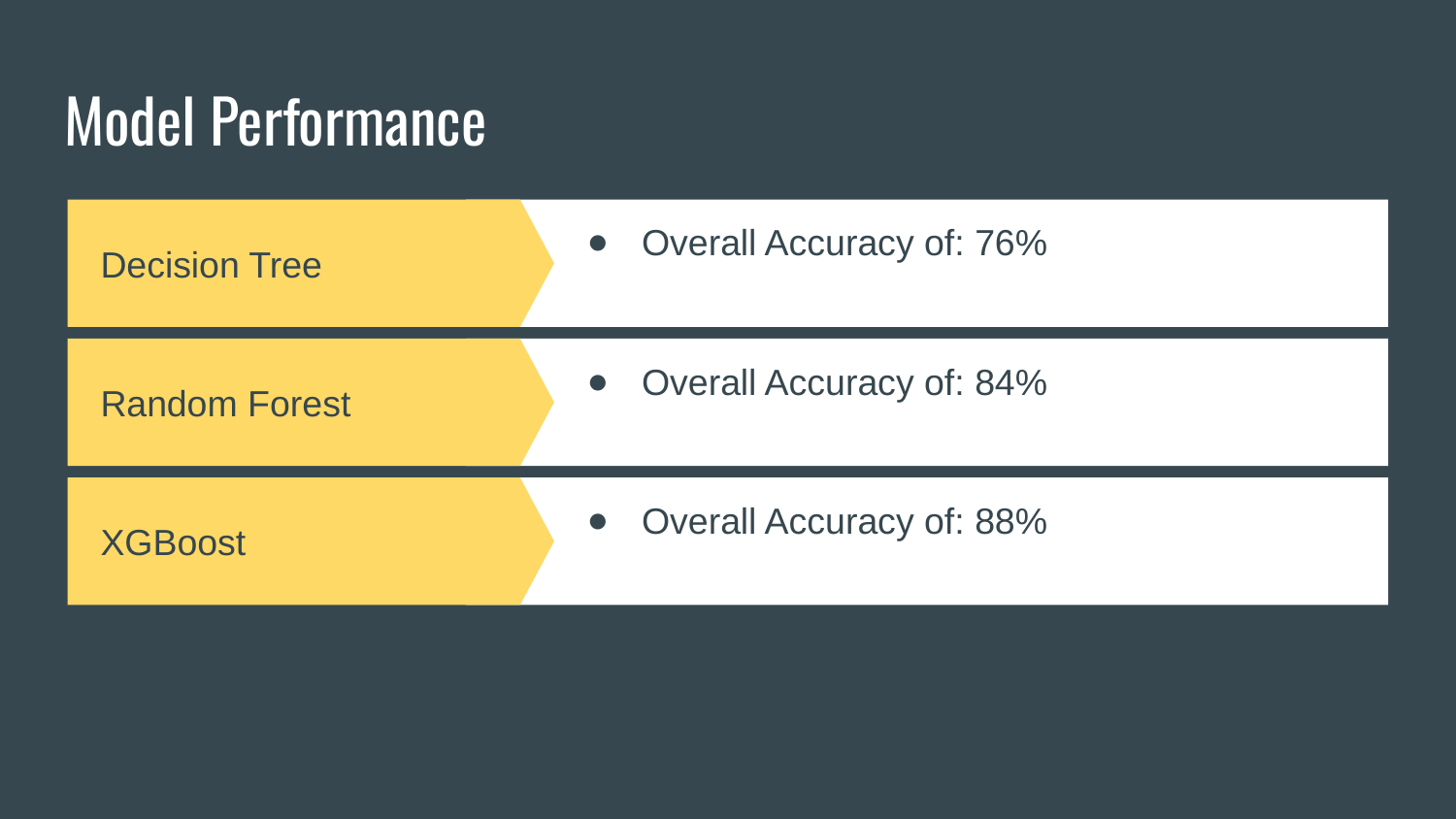

# Model Performance

Overall Accuracy of: 76%

Decision Tree

Random Forest
Overall Accuracy of: 84%

XGBoost
Overall Accuracy of: 88%

Deliverable 4
Lorem ipsum dolor sit amet
Sed do eiusmod tempor incididunt ut labore